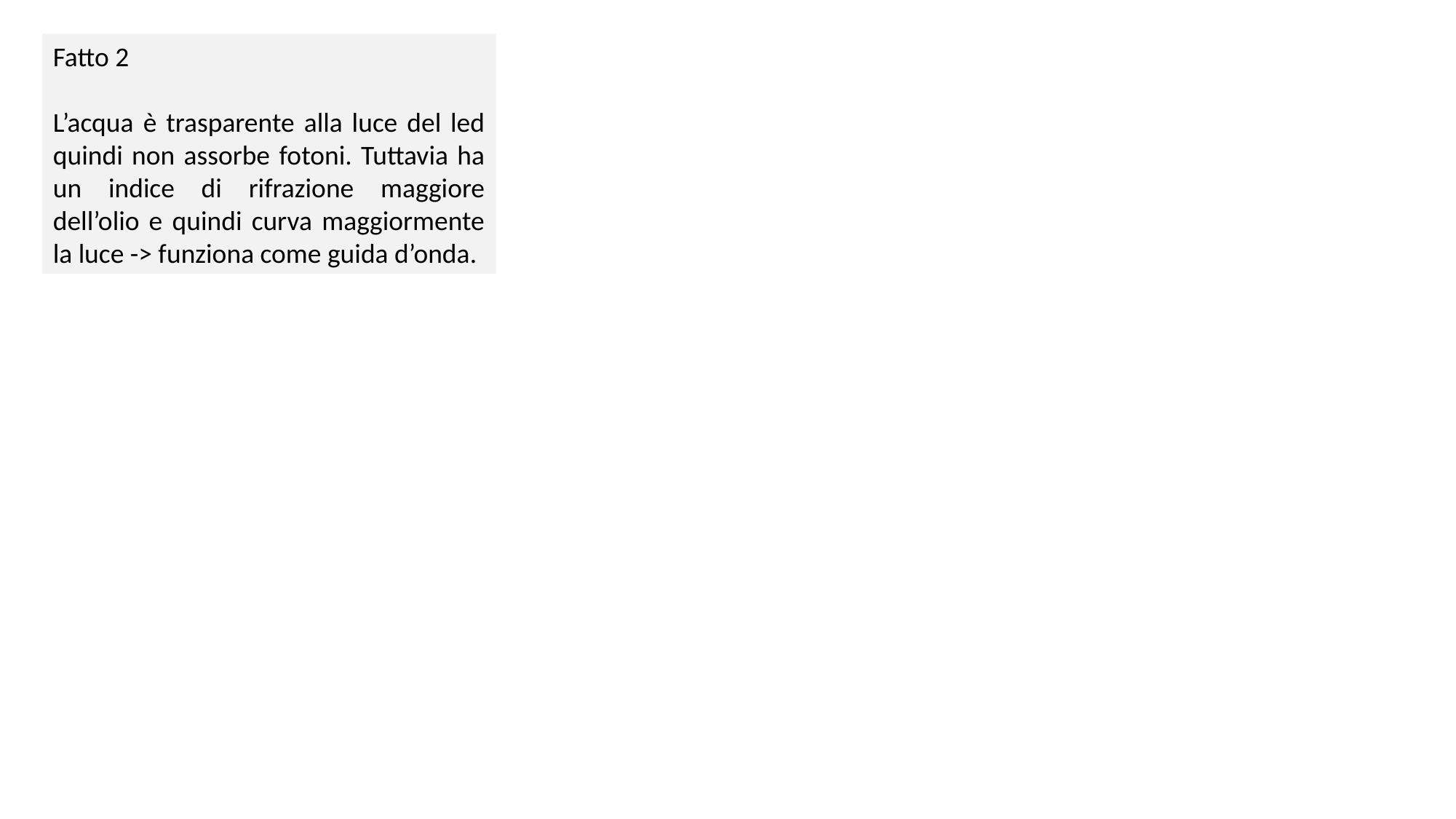

Fatto 2

L’acqua è trasparente alla luce del led quindi non assorbe fotoni. Tuttavia ha un indice di rifrazione maggiore dell’olio e quindi curva maggiormente la luce -> funziona come guida d’onda.
#